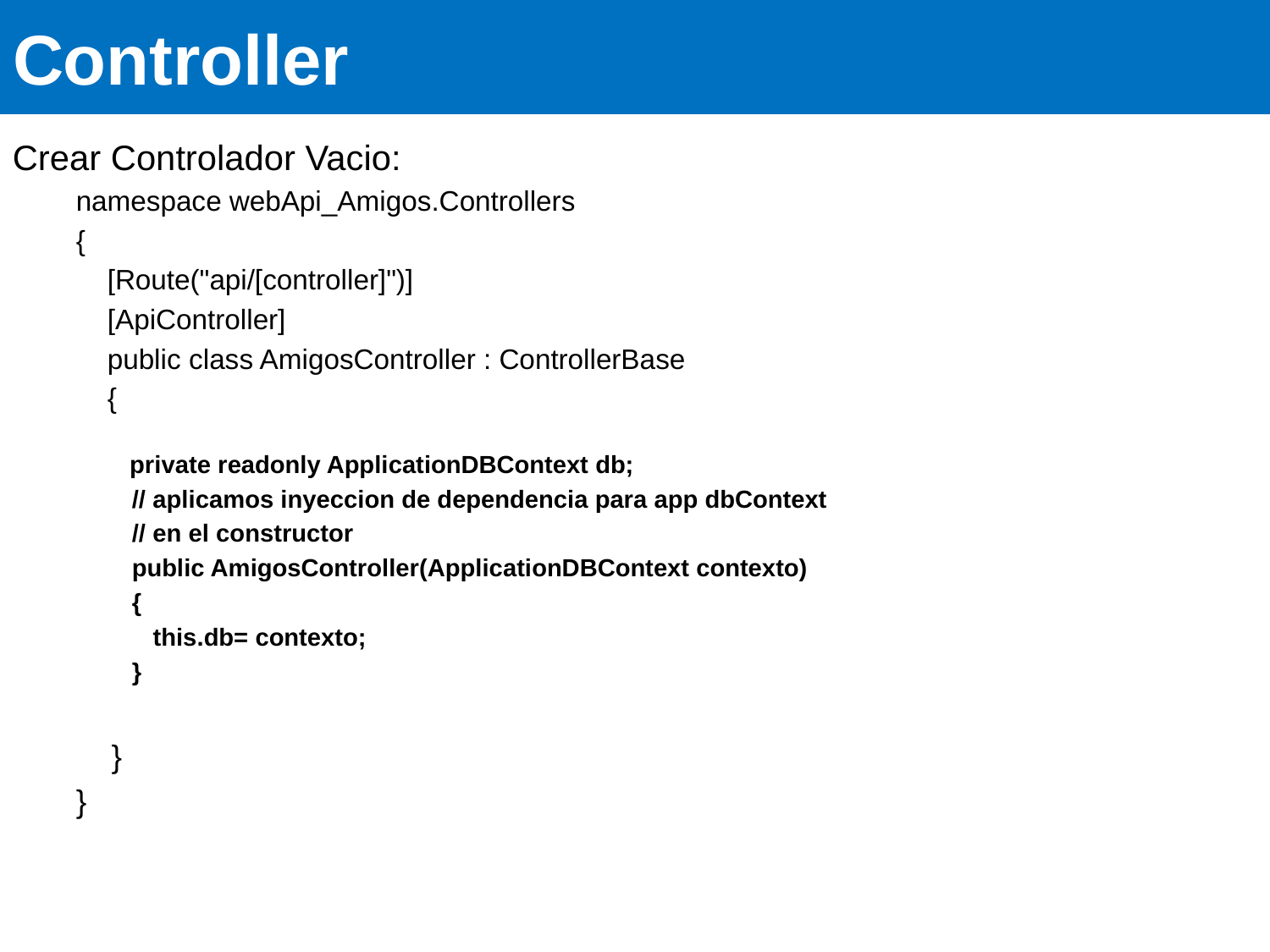

# Controller
Crear Controlador Vacio:
namespace webApi_Amigos.Controllers
{
    [Route("api/[controller]")]
    [ApiController]
    public class AmigosController : ControllerBase
    {

	 private readonly ApplicationDBContext db;
        // aplicamos inyeccion de dependencia para app dbContext
        // en el constructor
        public AmigosController(ApplicationDBContext contexto)
        {
           this.db= contexto;
        }

    }
}